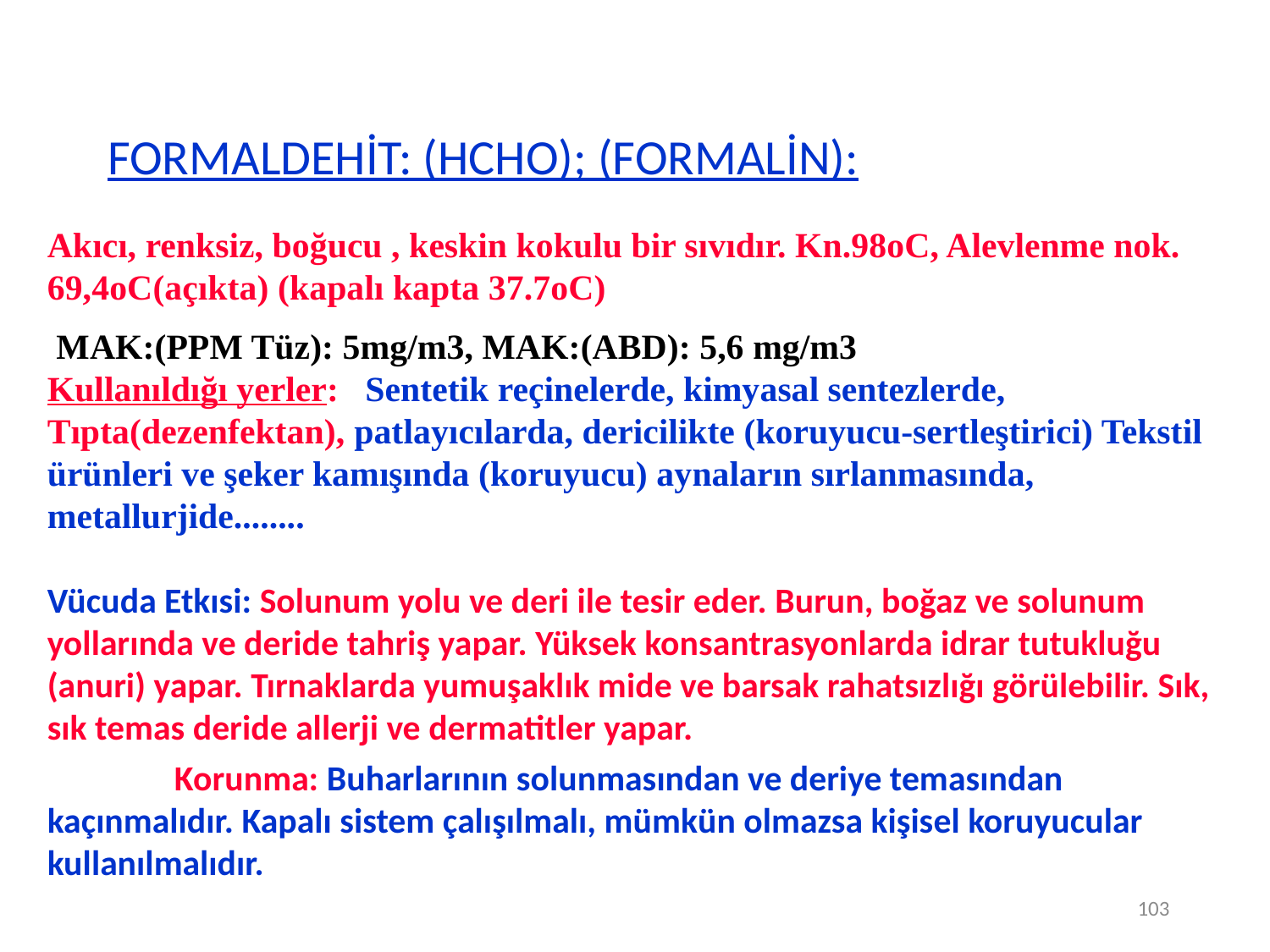

# FORMALDEHİT: (HCHO); (FORMALİN):
Akıcı, renksiz, boğucu , keskin kokulu bir sıvıdır. Kn.98oC, Alevlenme nok. 69,4oC(açıkta) (kapalı kapta 37.7oC)

 MAK:(PPM Tüz): 5mg/m3, MAK:(ABD): 5,6 mg/m3
Kullanıldığı yerler:   Sentetik reçinelerde, kimyasal sentezlerde, Tıpta(dezenfektan), patlayıcılarda, dericilikte (koruyucu-sertleştirici) Tekstil ürünleri ve şeker kamışında (koruyucu) aynaların sırlanmasında, metallurjide........

Vücuda Etkısi: Solunum yolu ve deri ile tesir eder. Burun, boğaz ve solunum yollarında ve deride tahriş yapar. Yüksek konsantrasyonlarda idrar tutukluğu (anuri) yapar. Tırnaklarda yumuşaklık mide ve barsak rahatsızlığı görülebilir. Sık, sık temas deride allerji ve dermatitler yapar.

	Korunma: Buharlarının solunmasından ve deriye temasından kaçınmalıdır. Kapalı sistem çalışılmalı, mümkün olmazsa kişisel koruyucular kullanılmalıdır.

103